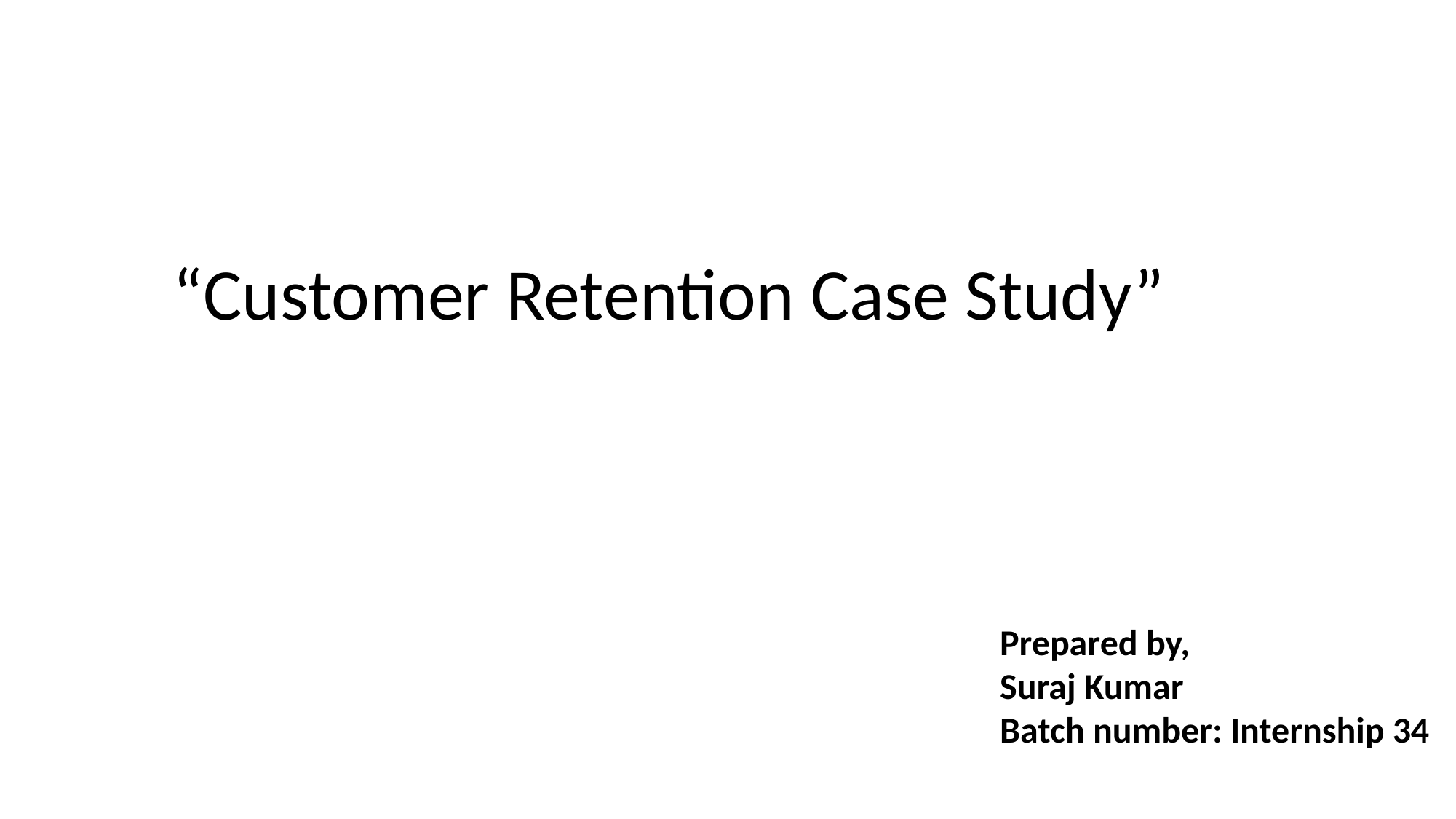

# “Customer Retention Case Study”
Prepared by,
Suraj Kumar
Batch number: Internship 34